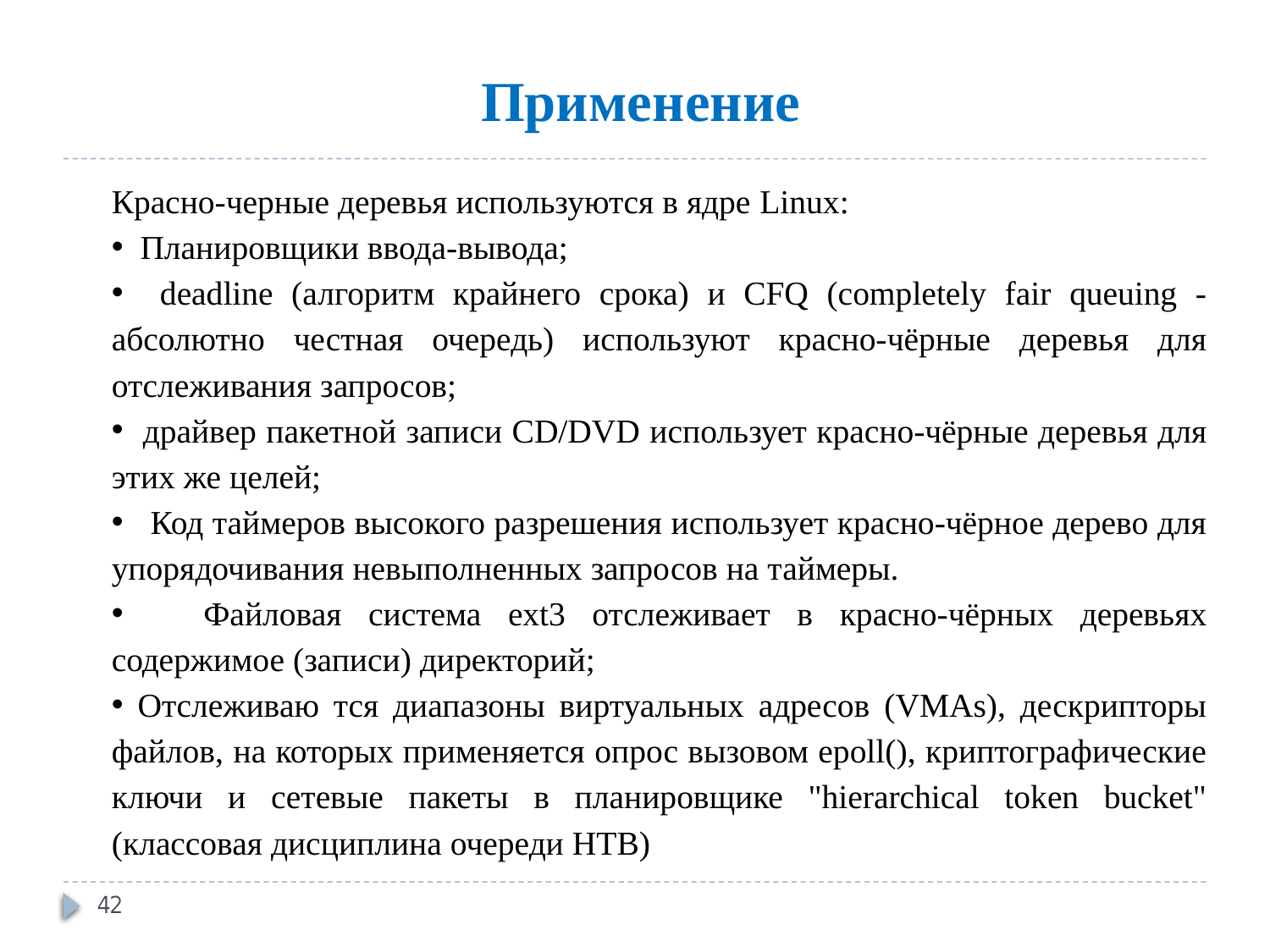

# Применение
Красно-черные деревья используются в ядре Linux:
  Планировщики ввода-вывода;
  deadline (алгоритм крайнего срока) и CFQ (completely fair queuing - абсолютно честная очередь) используют красно-чёрные деревья для отслеживания запросов;
  драйвер пакетной записи CD/DVD использует красно-чёрные деревья для этих же целей;
   Код таймеров высокого разрешения использует красно-чёрное дерево для упорядочивания невыполненных запросов на таймеры.
   Файловая система ext3 отслеживает в красно-чёрных деревьях содержимое (записи) директорий;
 Отслеживаю тся диапазоны виртуальных адресов (VMAs), дескрипторы файлов, на которых применяется опрос вызовом epoll(), криптографические ключи и сетевые пакеты в планировщике "hierarchical token bucket" (классовая дисциплина очереди НТВ)
42